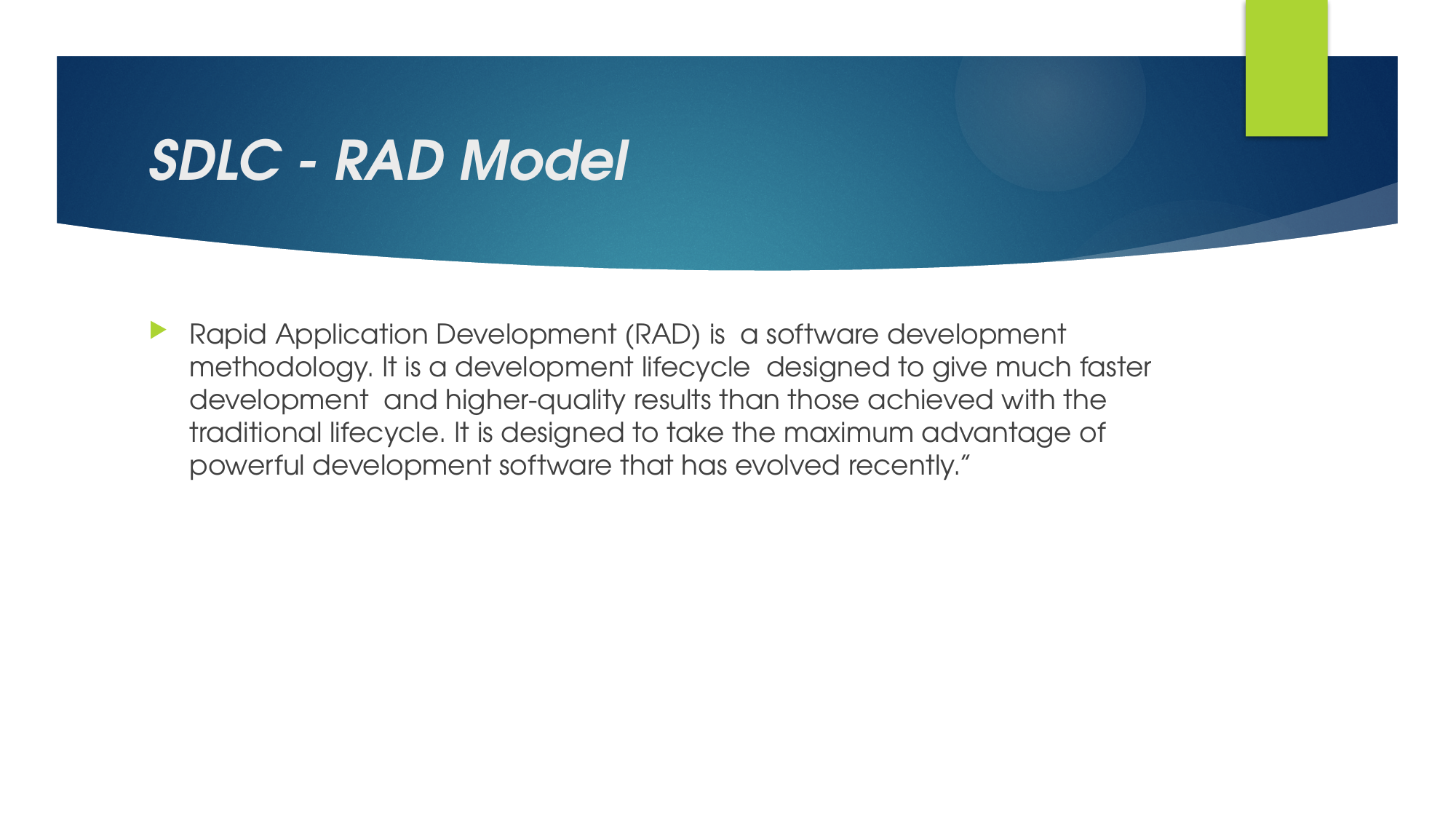

# SDLC - RAD Model
Rapid Application Development (RAD) is  a software development methodology. It is a development lifecycle  designed to give much faster development  and higher-quality results than those achieved with the traditional lifecycle. It is designed to take the maximum advantage of powerful development software that has evolved recently.”